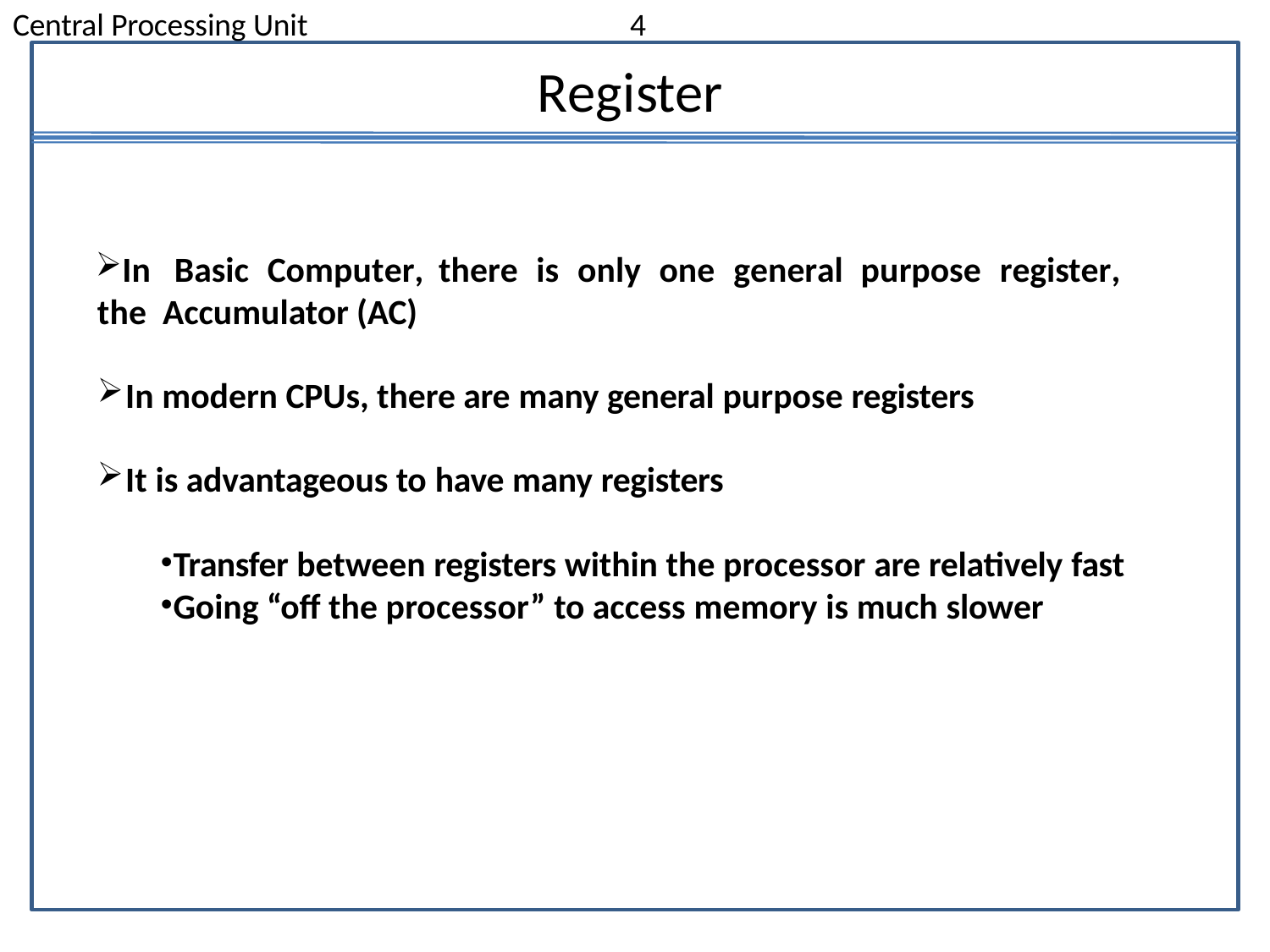

Central Processing Unit
4
# Register

In	Basic	Computer,	there	is	only	one	general	purpose	register,	the  Accumulator (AC)

In modern CPUs, there are many general purpose registers

It is advantageous to have many registers

Transfer between registers within the processor are relatively fast
Going “off the processor” to access memory is much slower